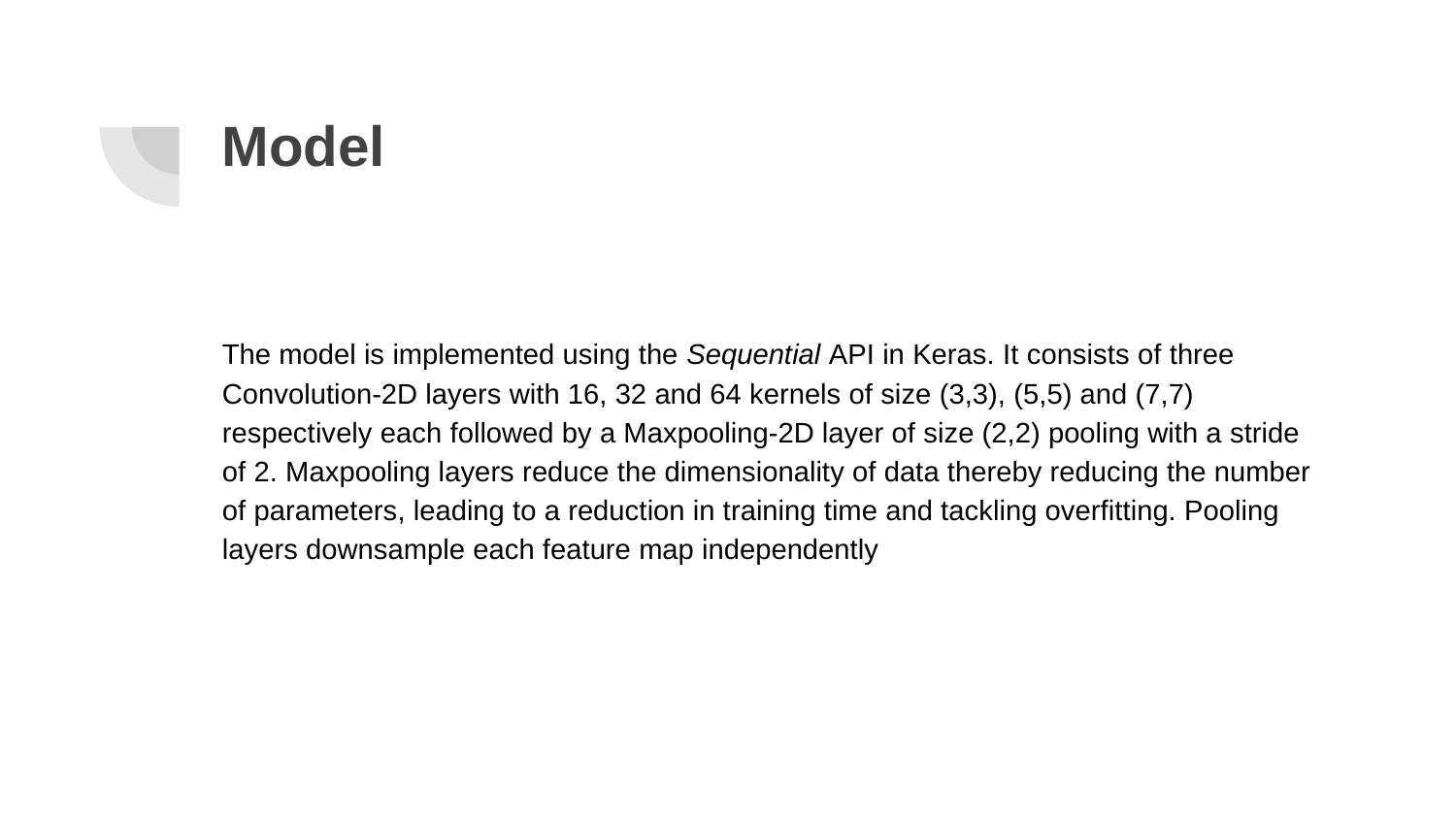

# Model
The model is implemented using the Sequential API in Keras. It consists of three
Convolution-2D layers with 16, 32 and 64 kernels of size (3,3), (5,5) and (7,7) respectively each followed by a Maxpooling-2D layer of size (2,2) pooling with a stride of 2. Maxpooling layers reduce the dimensionality of data thereby reducing the number of parameters, leading to a reduction in training time and tackling overfitting. Pooling layers downsample each feature map independently